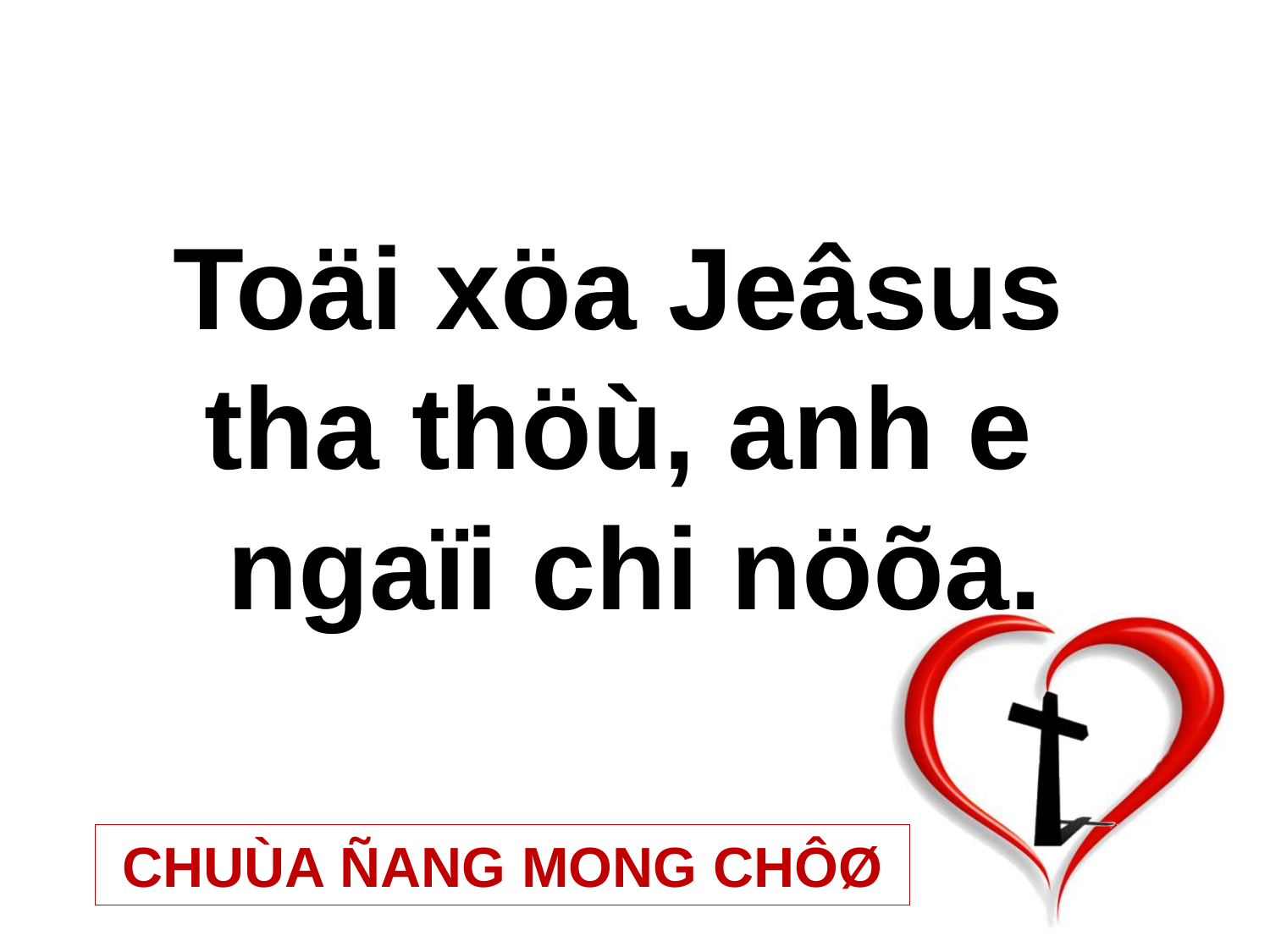

Toäi xöa Jeâsus
tha thöù, anh e
ngaïi chi nöõa.
CHUÙA ÑANG MONG CHÔØ